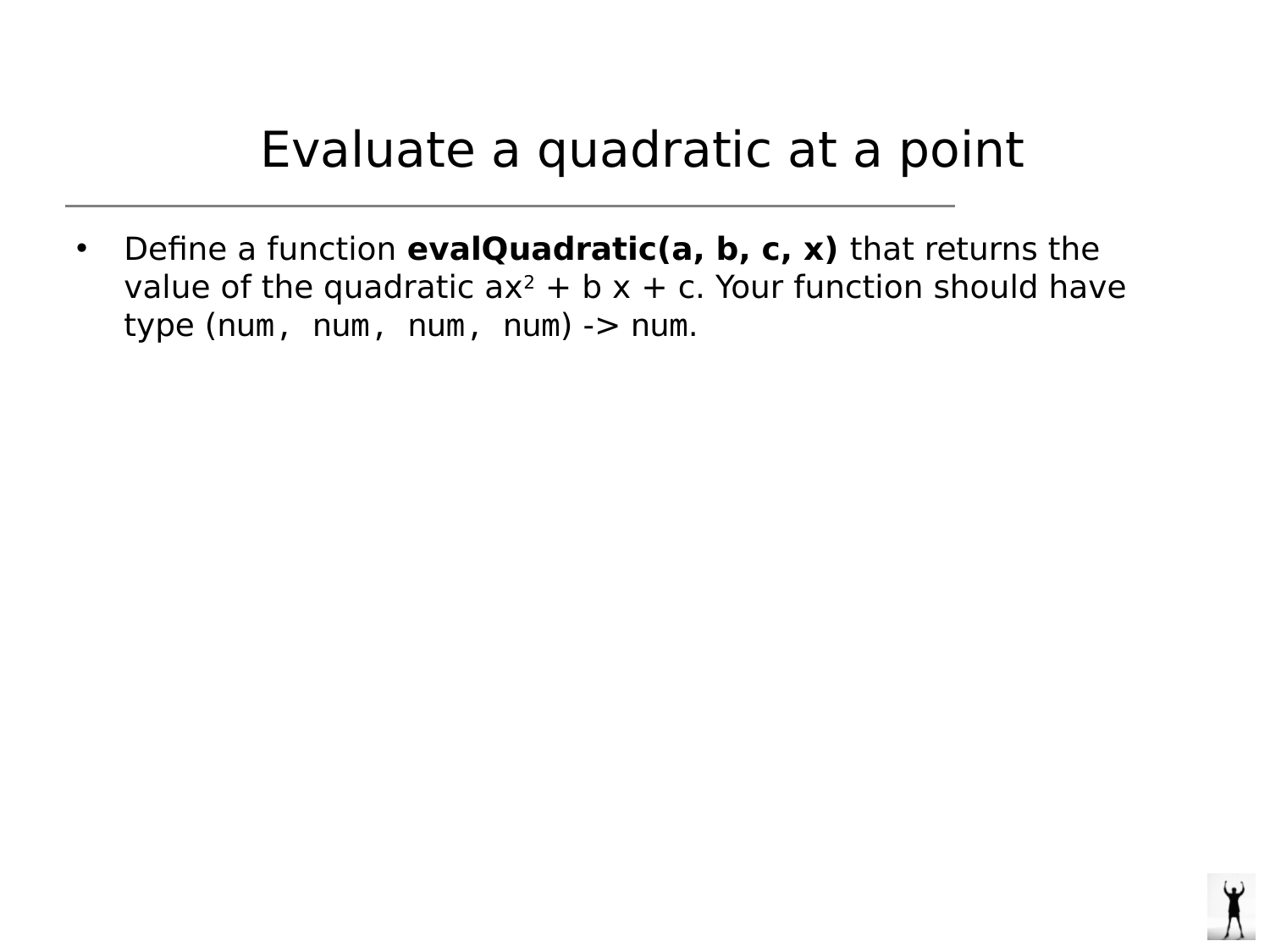

# Evaluate a quadratic at a point
Define a function evalQuadratic(a, b, c, x) that returns the value of the quadratic ax2 + b x + c. Your function should have type (num, num, num, num) -> num.